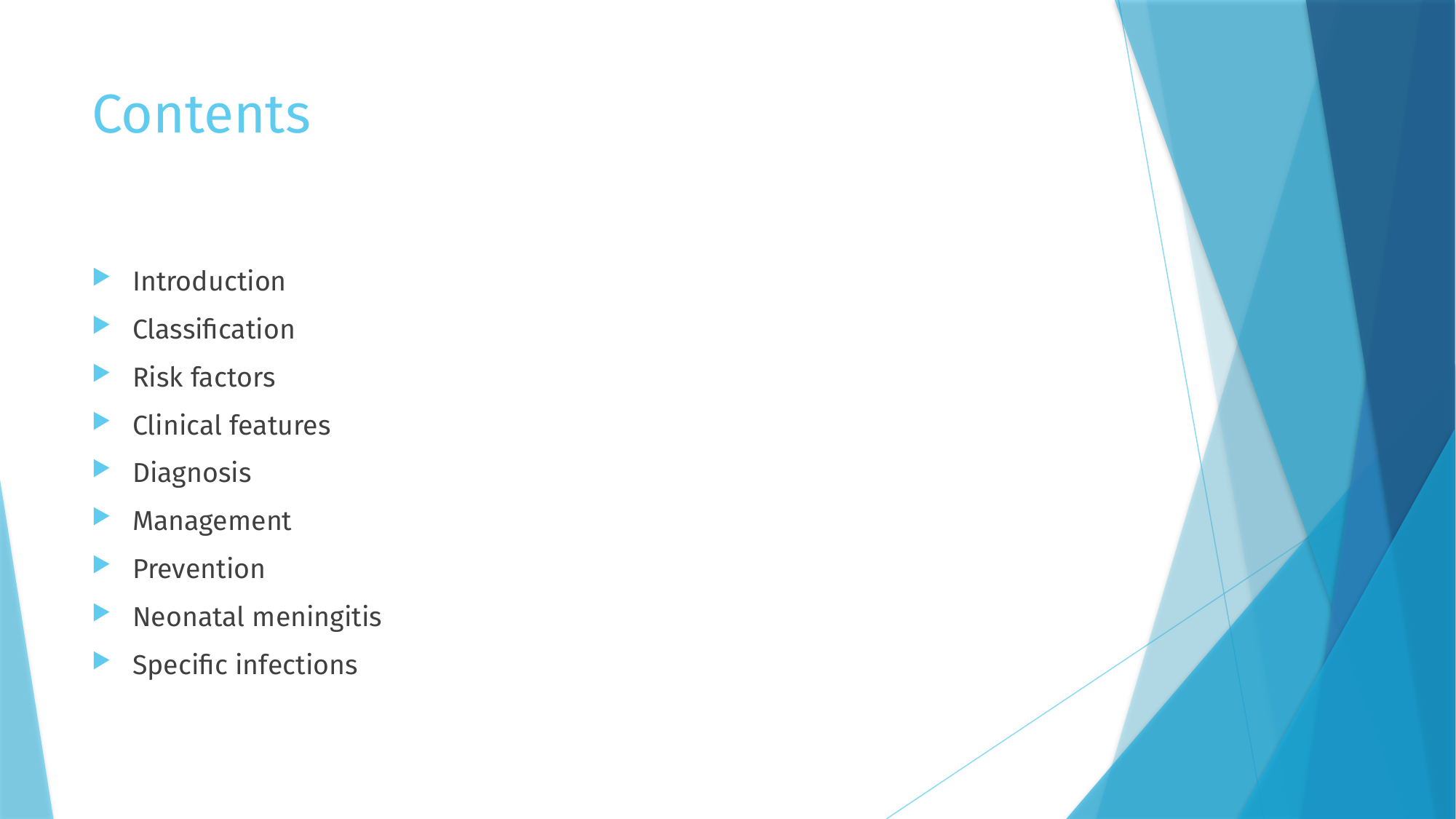

# Contents
Introduction
Classification
Risk factors
Clinical features
Diagnosis
Management
Prevention
Neonatal meningitis
Specific infections